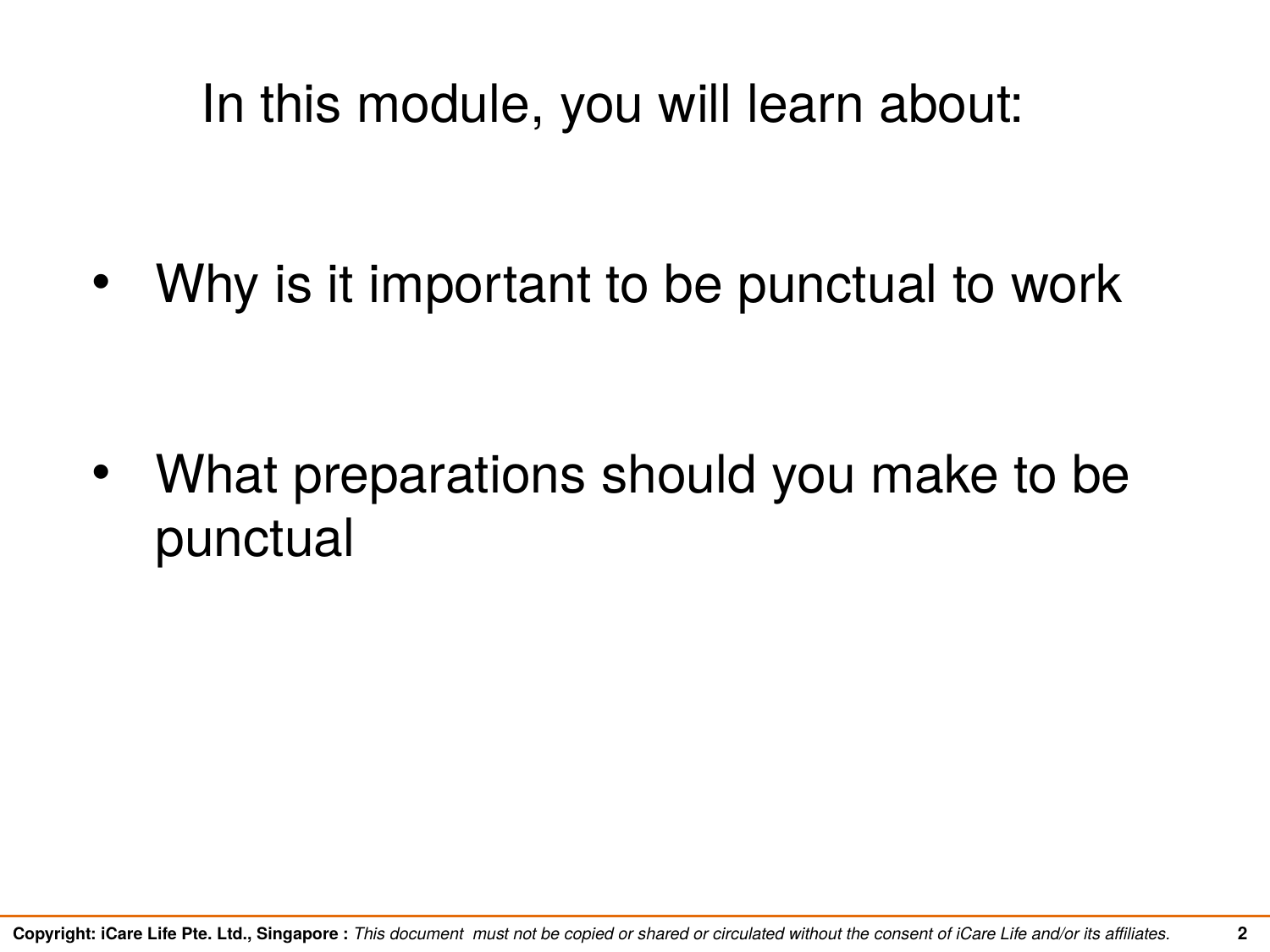

In this module, you will learn about:
Why is it important to be punctual to work

What preparations should you make to be punctual
2